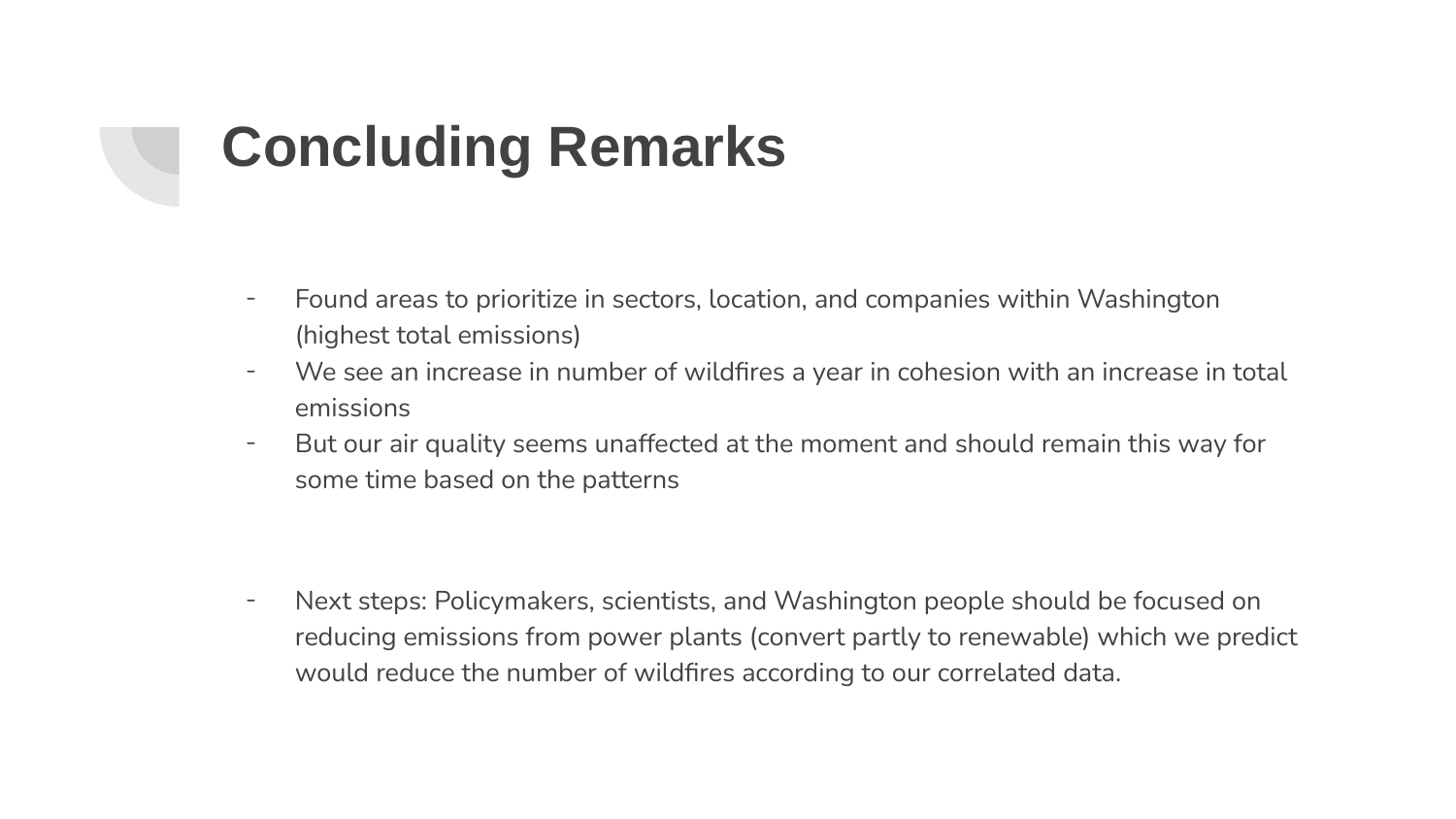

# Concluding Remarks
Found areas to prioritize in sectors, location, and companies within Washington (highest total emissions)
We see an increase in number of wildfires a year in cohesion with an increase in total emissions
But our air quality seems unaffected at the moment and should remain this way for some time based on the patterns

Next steps: Policymakers, scientists, and Washington people should be focused on reducing emissions from power plants (convert partly to renewable) which we predict would reduce the number of wildfires according to our correlated data.